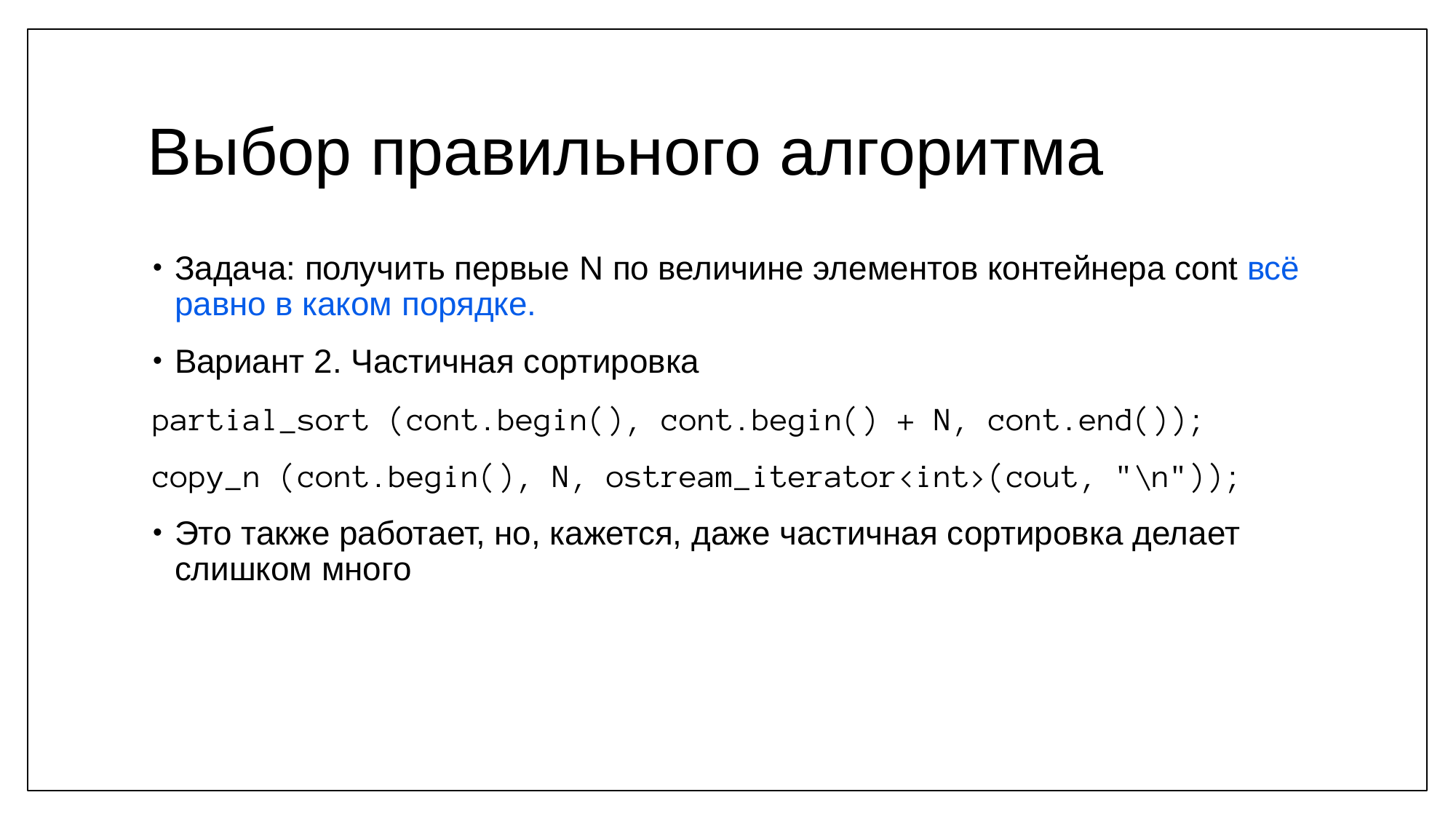

# Выбор правильного алгоритма
Задача: получить первые N по величине элементов контейнера cont всё равно в каком порядке.
Вариант 2. Частичная сортировка
partial_sort (cont.begin(), cont.begin() + N, cont.end());
copy_n (cont.begin(), N, ostream_iterator<int>(cout, "\n"));
Это также работает, но, кажется, даже частичная сортировка делает слишком много